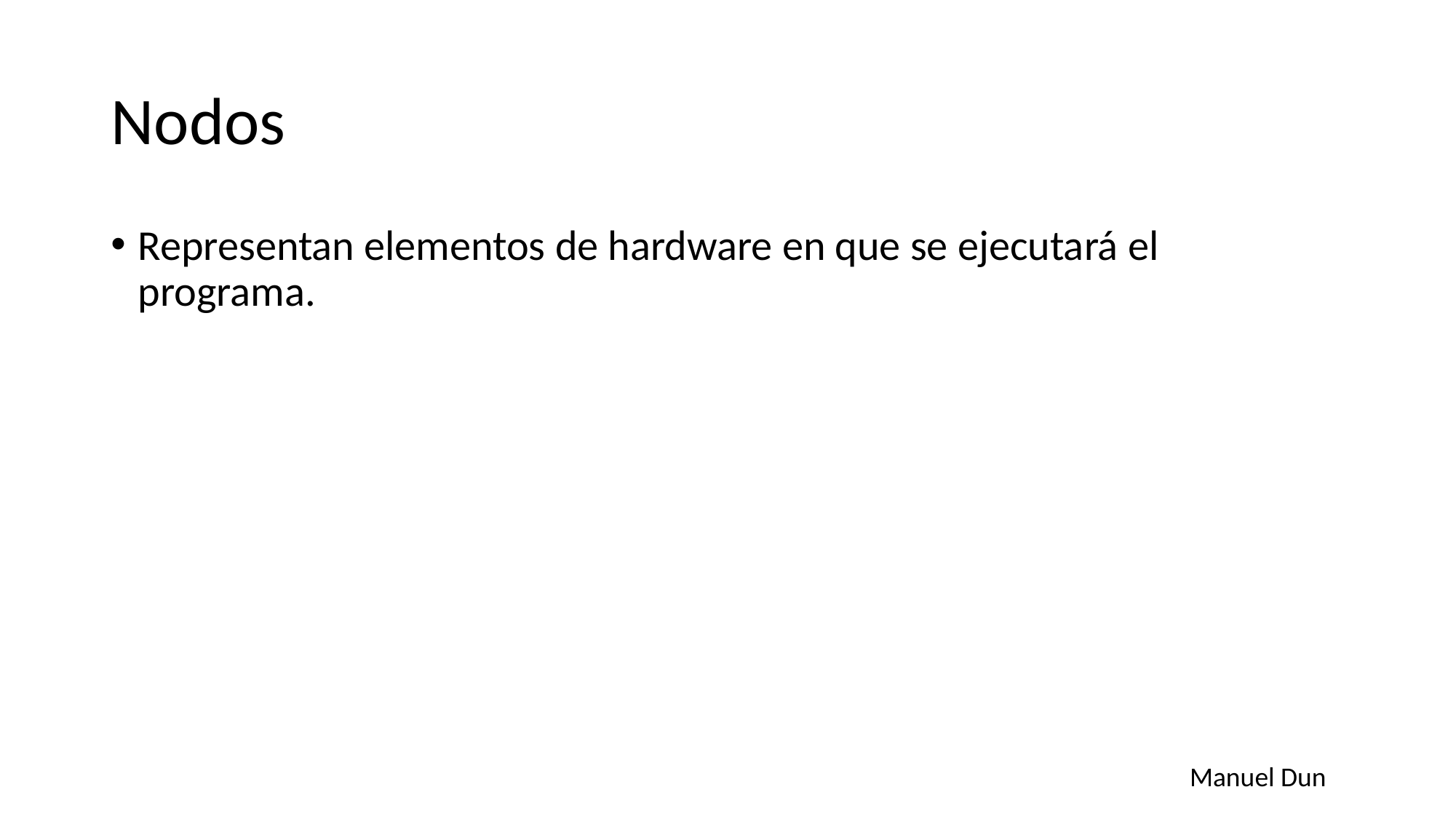

# Nodos
Representan elementos de hardware en que se ejecutará el programa.
Manuel Dun